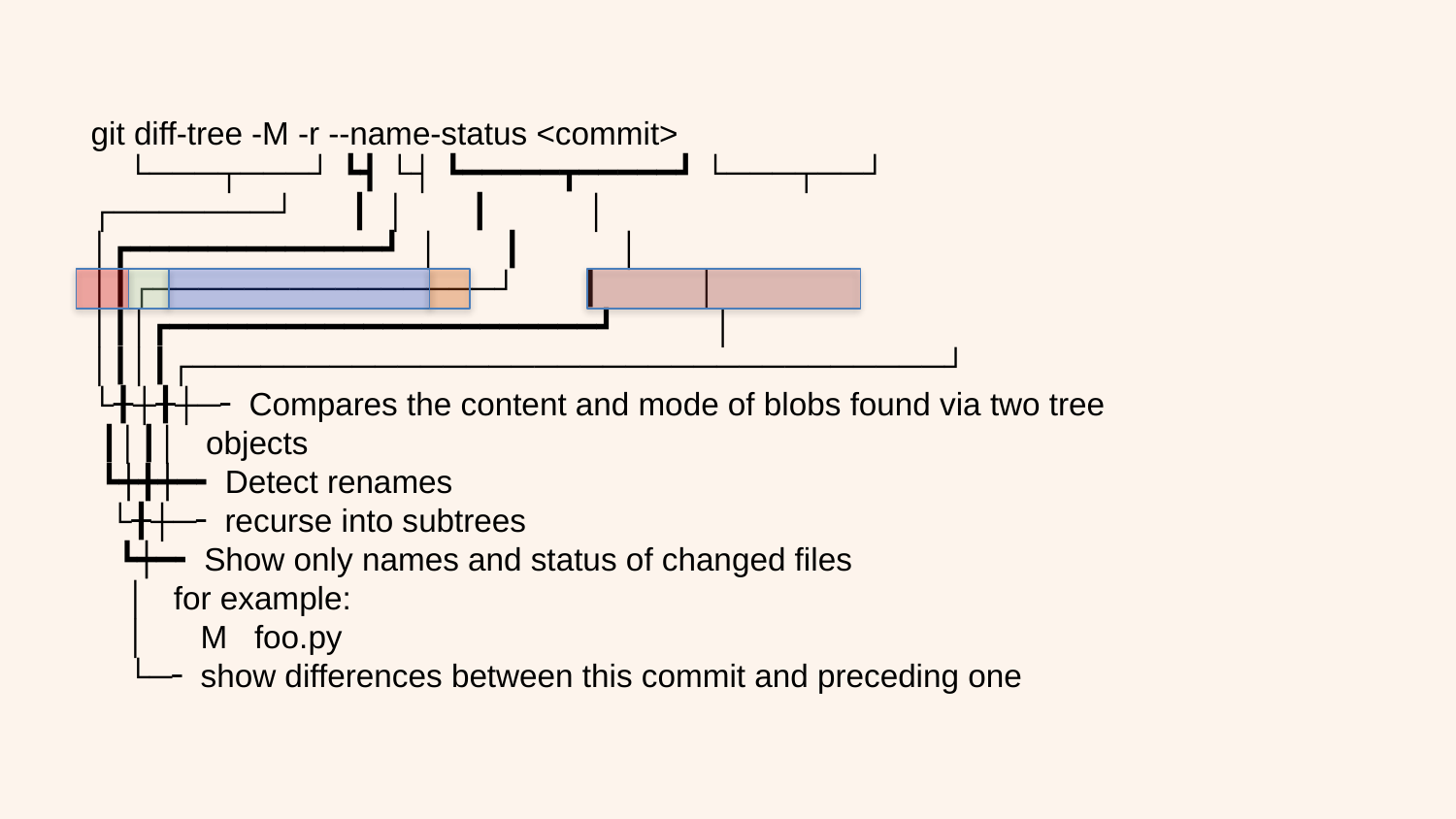

git diff-tree -M -r --name-status <commit>
    └───┬───┘ ┗┫ └┤ ┗━━━━━┳━━━━━┛ └───┬──┘
┌───────┘      ┃  │       ┃           │
│┏━━━━━━━━━━━━━┛  │       ┃           │
│┃┌───────────────┘       ┃           │
│┃│┏━━━━━━━━━━━━━━━━━━━━━━┛           │
│┃│┃┌─────────────────────────────────┘
└╂┼╂┼─╴ Compares the content and mode of blobs found via two tree
 ┃│┃│   objects
 ┗┿╋┿━╸ Detect renames
  └╂┼─╴ recurse into subtrees
   ┗┿━╸ Show only names and status of changed files
    │   for example:
    │      M   foo.py
    └─╴ show differences between this commit and preceding one